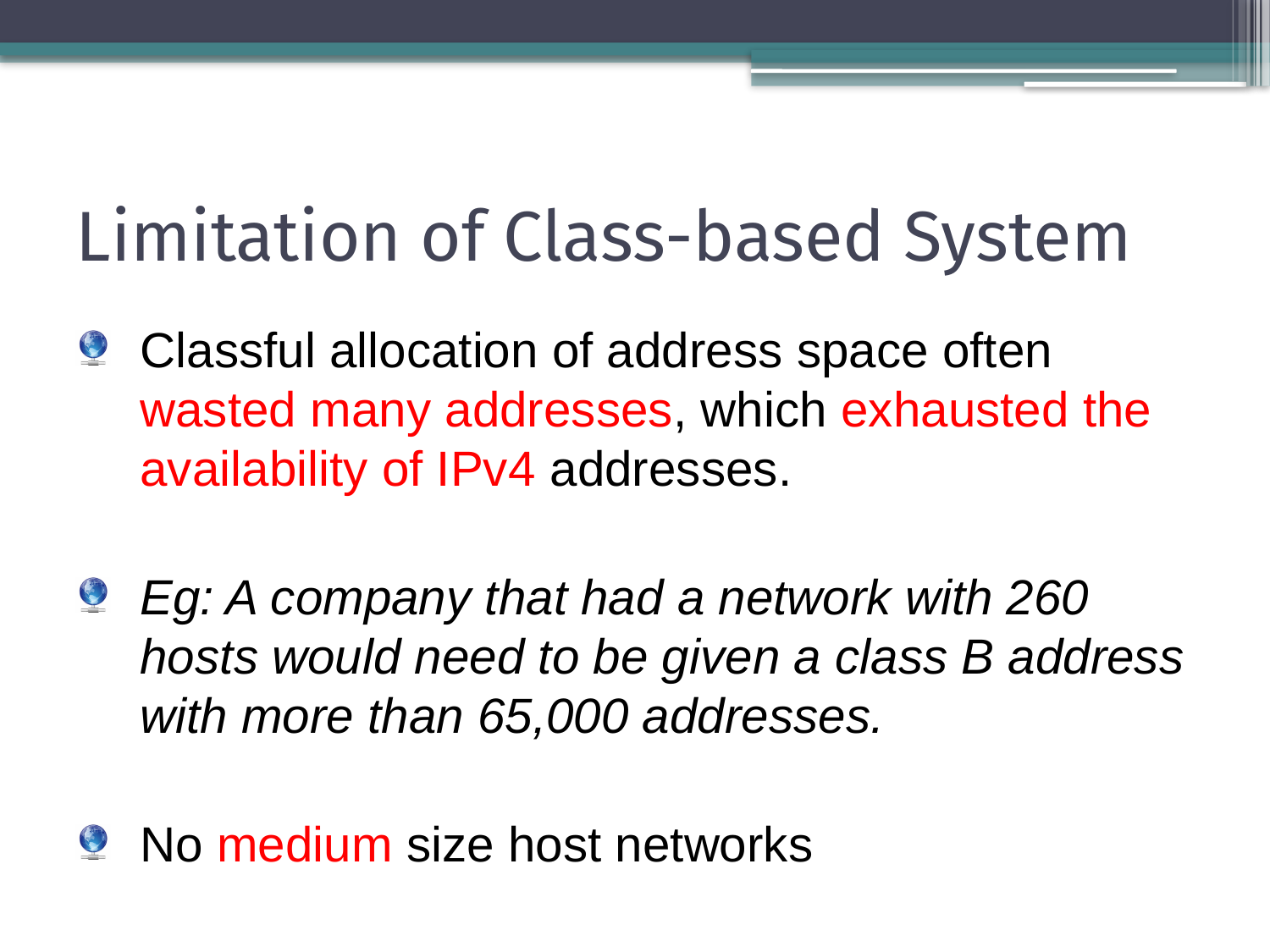

# Limitation of Class-based System
Classful allocation of address space often wasted many addresses, which exhausted the availability of IPv4 addresses.

Eg: A company that had a network with 260 hosts would need to be given a class B address with more than 65,000 addresses.

No medium size host networks